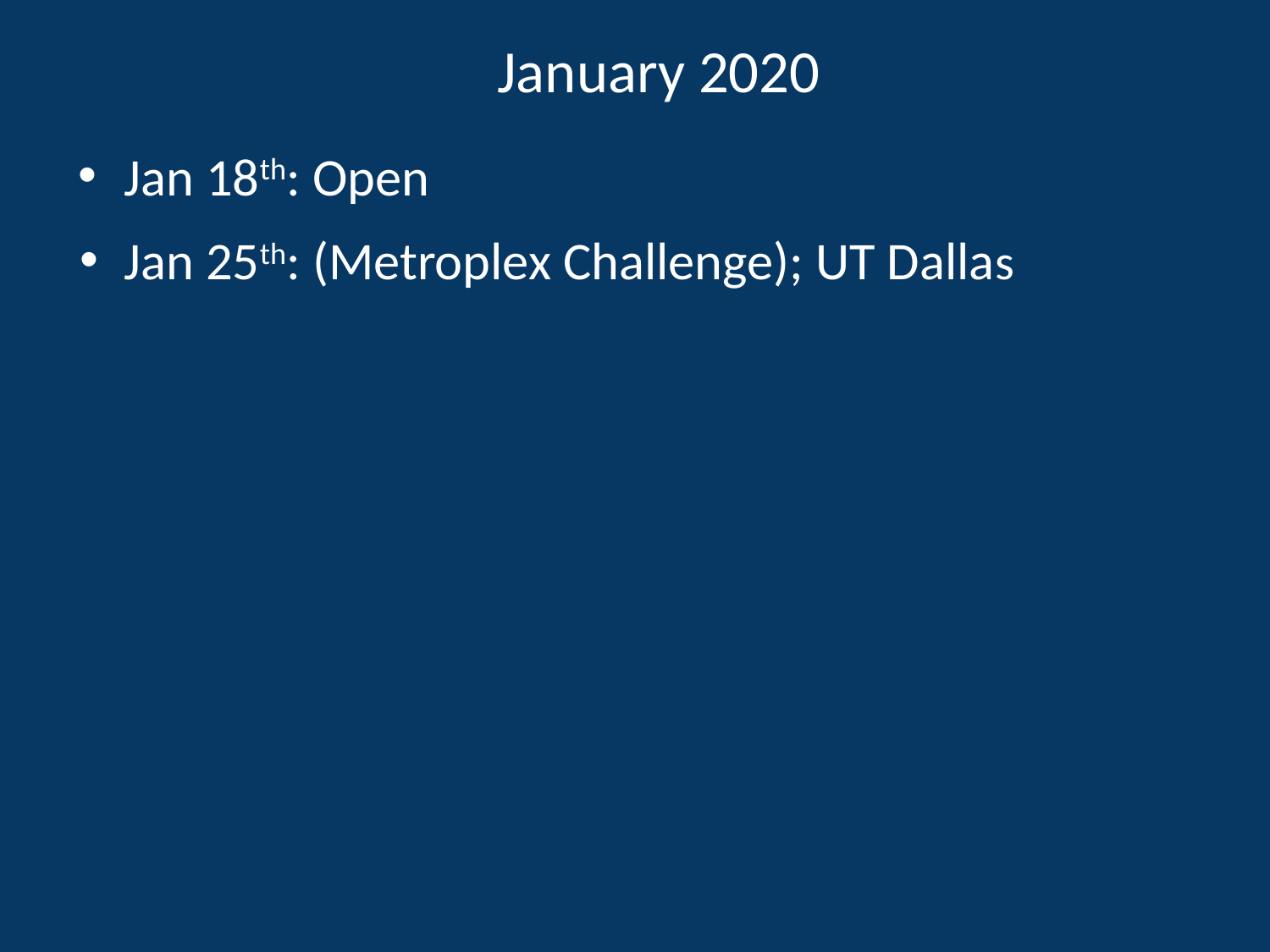

# January 2020
Jan 18th: Open
Jan 25th: (Metroplex Challenge); UT Dallas